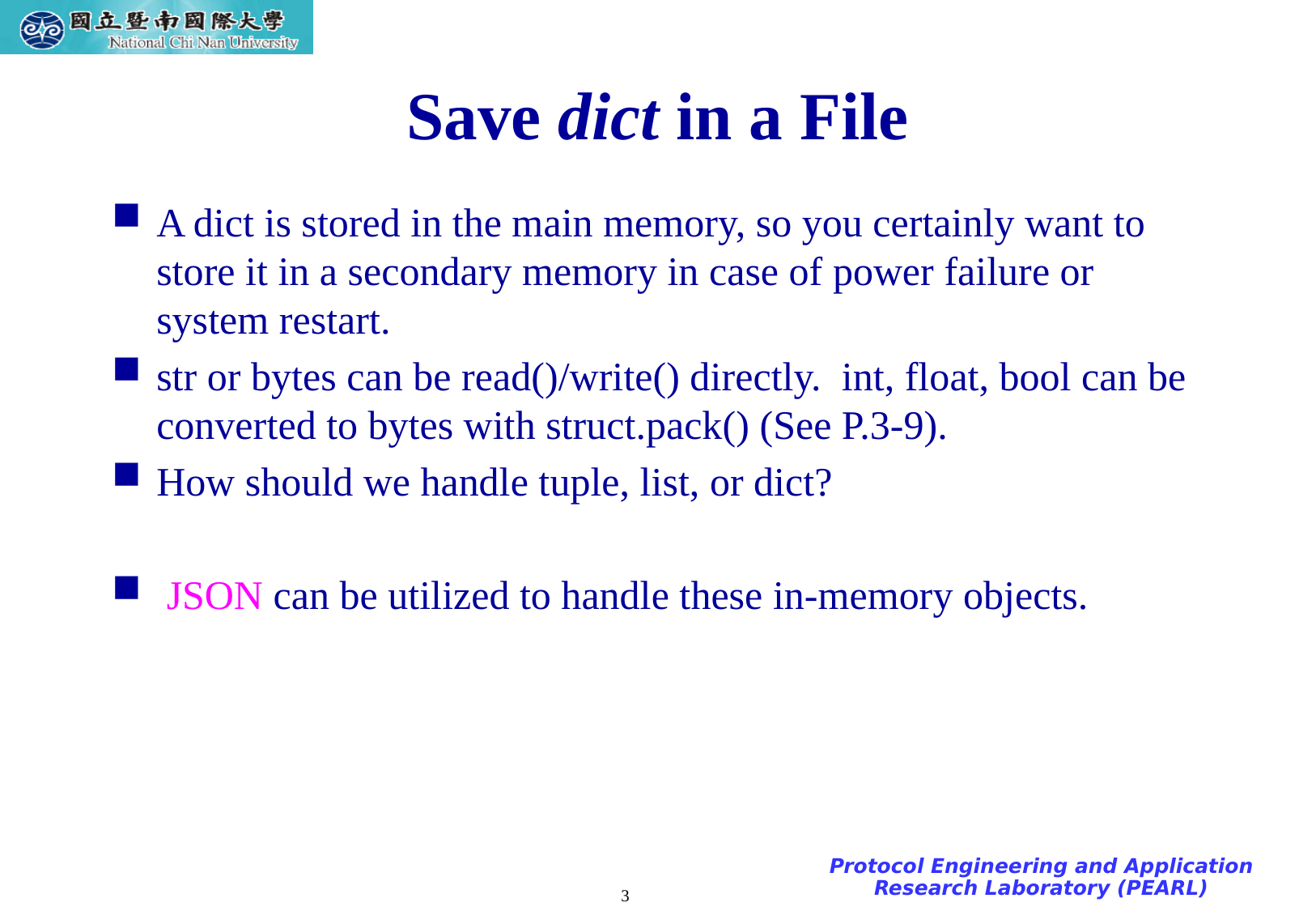

# Save dict in a File
A dict is stored in the main memory, so you certainly want to store it in a secondary memory in case of power failure or system restart.
str or bytes can be read()/write() directly.  int, float, bool can be converted to bytes with struct.pack() (See P.3-9).
How should we handle tuple, list, or dict?

 JSON can be utilized to handle these in-memory objects.